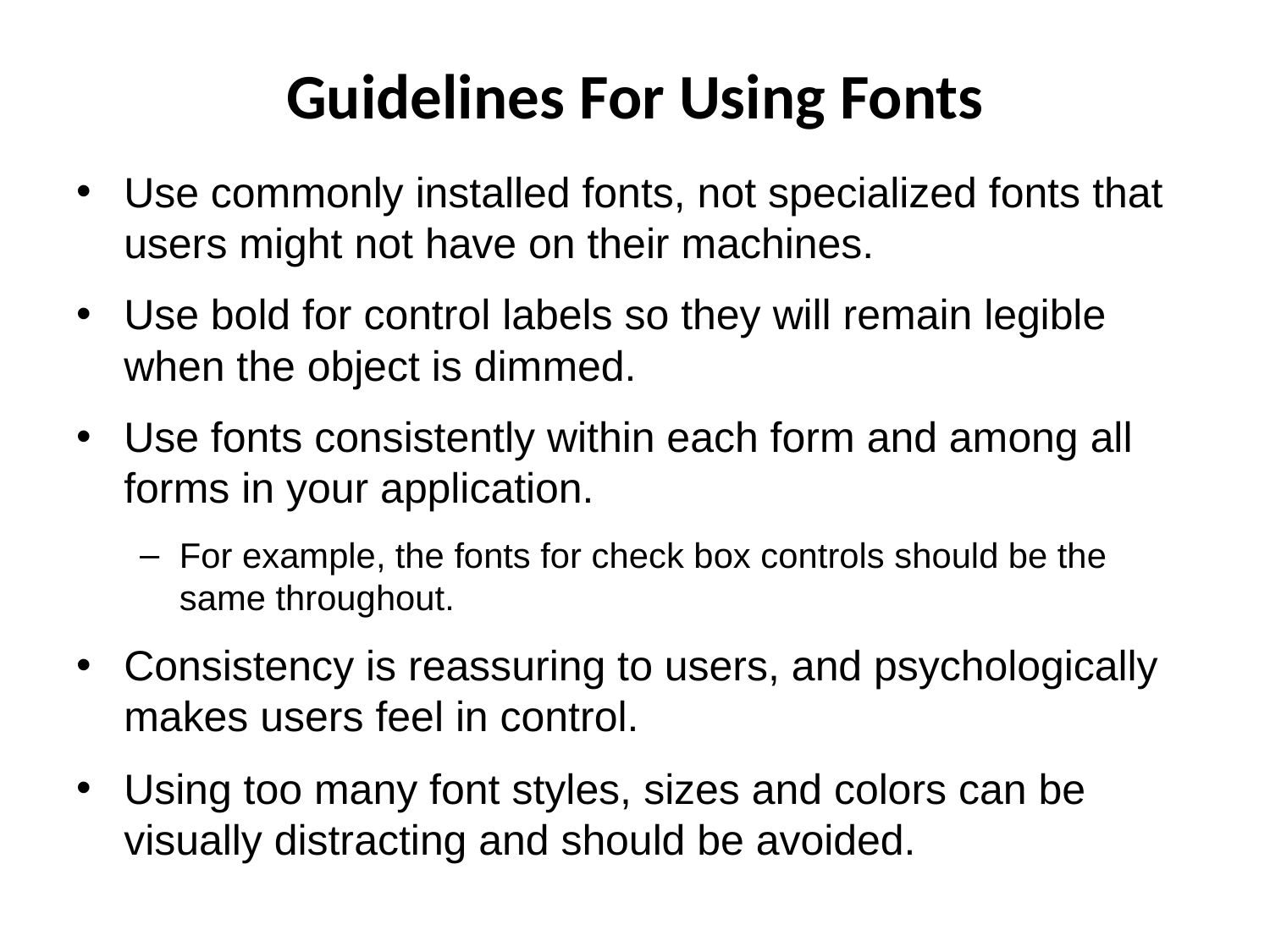

# Guidelines For Using Fonts
Use commonly installed fonts, not specialized fonts that users might not have on their machines.
Use bold for control labels so they will remain legible when the object is dimmed.
Use fonts consistently within each form and among all forms in your application.
For example, the fonts for check box controls should be the same throughout.
Consistency is reassuring to users, and psychologically makes users feel in control.
Using too many font styles, sizes and colors can be visually distracting and should be avoided.